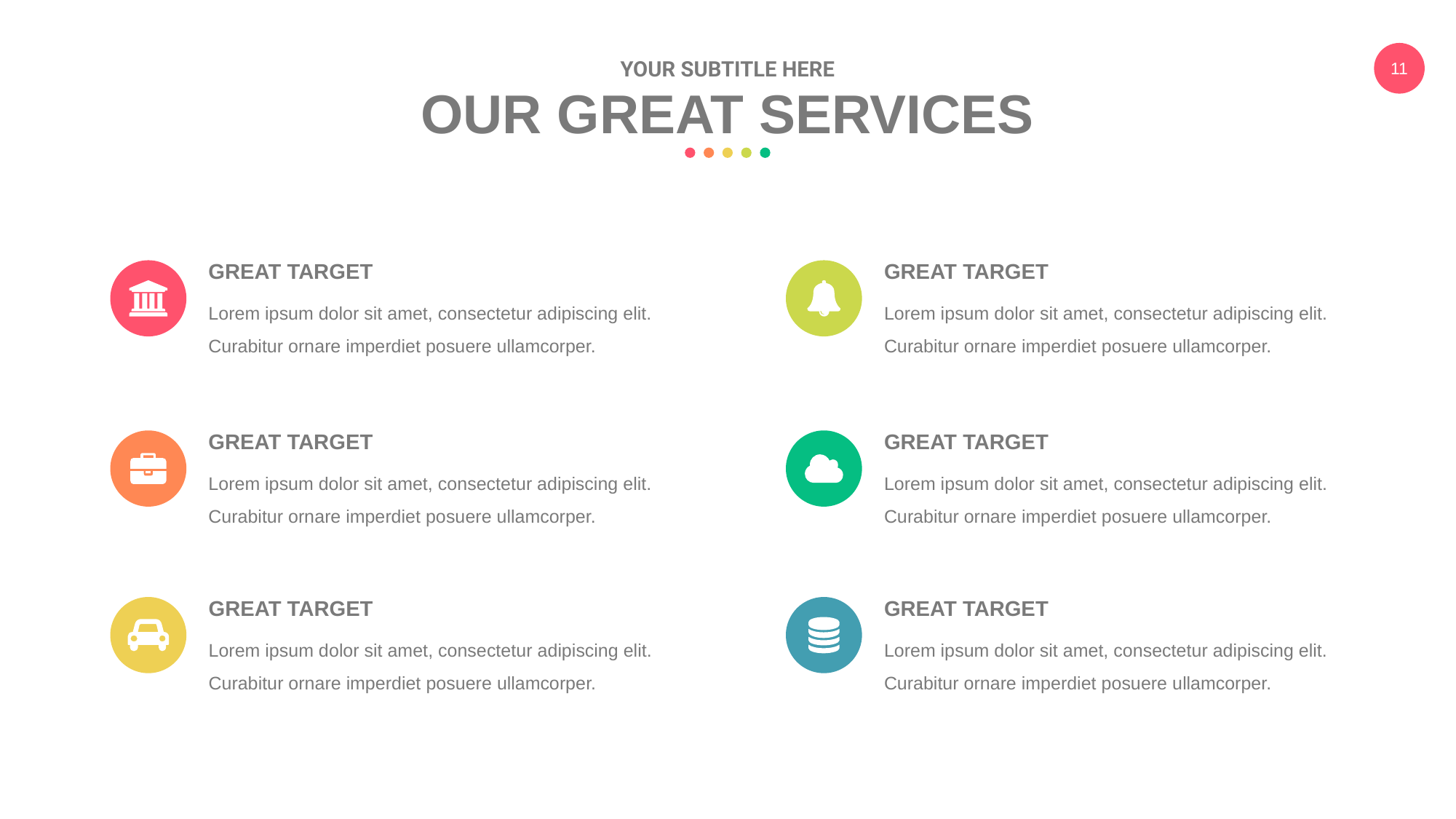

YOUR SUBTITLE HERE
OUR GREAT SERVICES

GREAT TARGET

Lorem ipsum dolor sit amet, consectetur adipiscing elit. Curabitur ornare imperdiet posuere ullamcorper.
GREAT TARGET

Lorem ipsum dolor sit amet, consectetur adipiscing elit. Curabitur ornare imperdiet posuere ullamcorper.
GREAT TARGET

Lorem ipsum dolor sit amet, consectetur adipiscing elit. Curabitur ornare imperdiet posuere ullamcorper.
GREAT TARGET

Lorem ipsum dolor sit amet, consectetur adipiscing elit. Curabitur ornare imperdiet posuere ullamcorper.
GREAT TARGET

Lorem ipsum dolor sit amet, consectetur adipiscing elit. Curabitur ornare imperdiet posuere ullamcorper.
GREAT TARGET

Lorem ipsum dolor sit amet, consectetur adipiscing elit. Curabitur ornare imperdiet posuere ullamcorper.